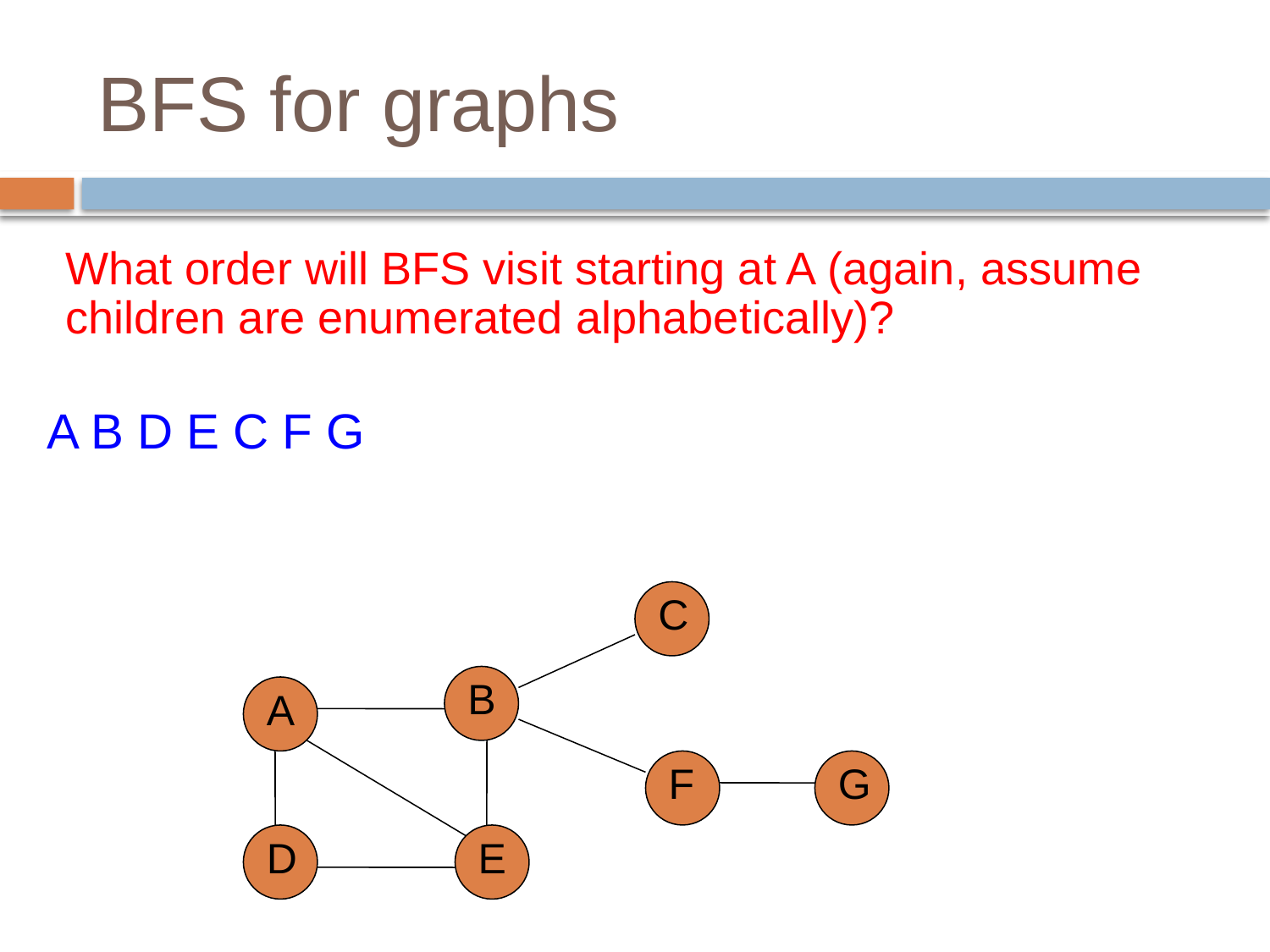

# BFS for graphs
What order will BFS visit starting at A (again, assume children are enumerated alphabetically)?
A B D E C F G

C

B

A

F

G

D

E